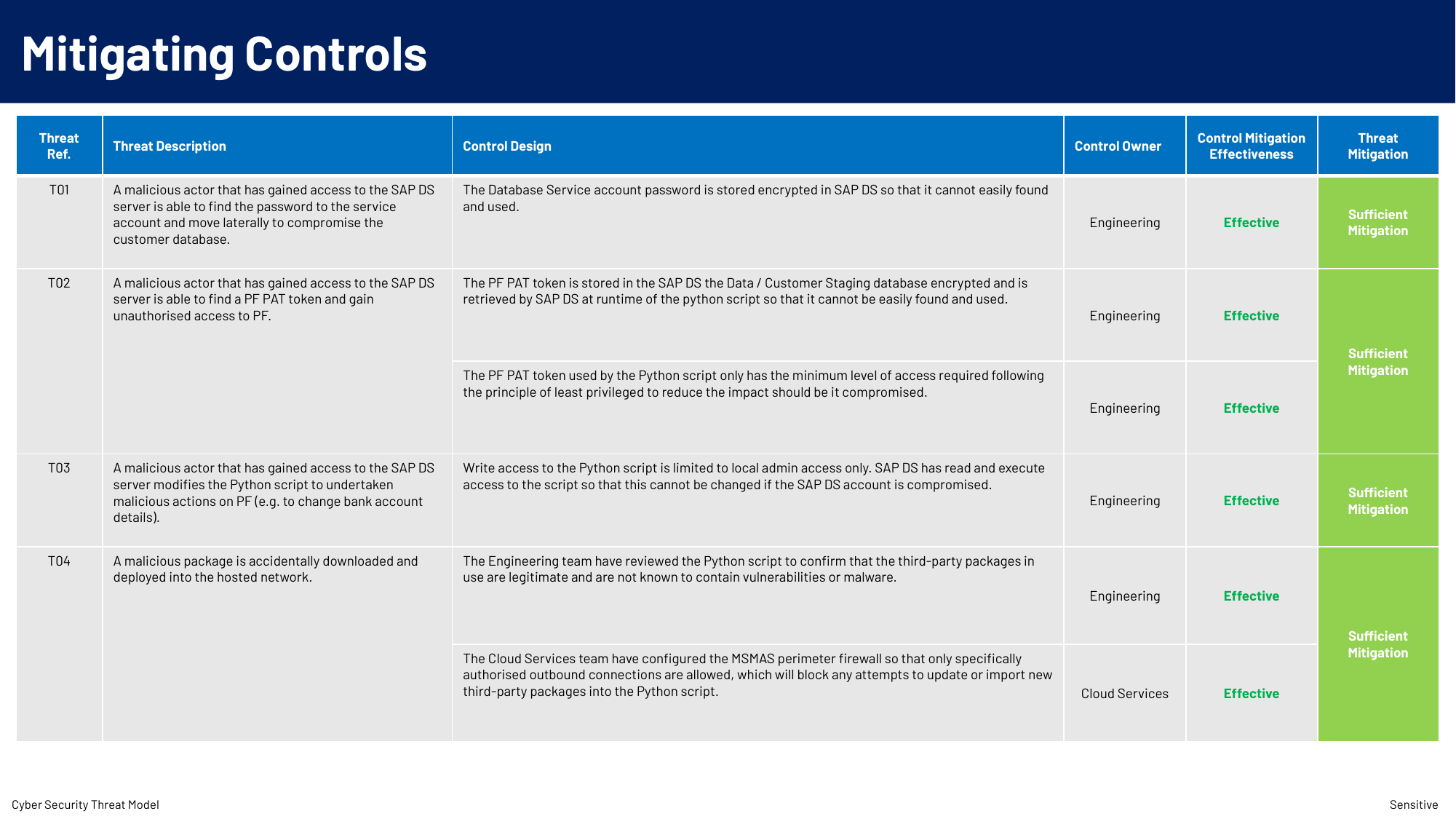

Mitigating Controls
| Threat Ref. | Threat Description | Control Design | Control Owner | Control Mitigation Effectiveness | Threat Mitigation |
| --- | --- | --- | --- | --- | --- |
| T01 | A malicious actor that has gained access to the SAP DS server is able to find the password to the service account and move laterally to compromise the customer database. | The Database Service account password is stored encrypted in SAP DS so that it cannot easily found and used. | Engineering | Effective | Sufficient Mitigation |
| T02 | A malicious actor that has gained access to the SAP DS server is able to find a PF PAT token and gain unauthorised access to PF. | The PF PAT token is stored in the SAP DS the Data / Customer Staging database encrypted and is retrieved by SAP DS at runtime of the python script so that it cannot be easily found and used. | Engineering | Effective | Sufficient Mitigation |
|  |  | The PF PAT token used by the Python script only has the minimum level of access required following the principle of least privileged to reduce the impact should be it compromised. | Engineering | Effective |  |
| T03 | A malicious actor that has gained access to the SAP DS server modifies the Python script to undertaken malicious actions on PF (e.g. to change bank account details). | Write access to the Python script is limited to local admin access only. SAP DS has read and execute access to the script so that this cannot be changed if the SAP DS account is compromised. | Engineering | Effective | Sufficient Mitigation |
| T04 | A malicious package is accidentally downloaded and deployed into the hosted network. | The Engineering team have reviewed the Python script to confirm that the third-party packages in use are legitimate and are not known to contain vulnerabilities or malware. | Engineering | Effective | Sufficient Mitigation |
|  |  | The Cloud Services team have configured the MSMAS perimeter firewall so that only specifically authorised outbound connections are allowed, which will block any attempts to update or import new third-party packages into the Python script. | Cloud Services | Effective |  |
Cyber Security Threat Model	Sensitive